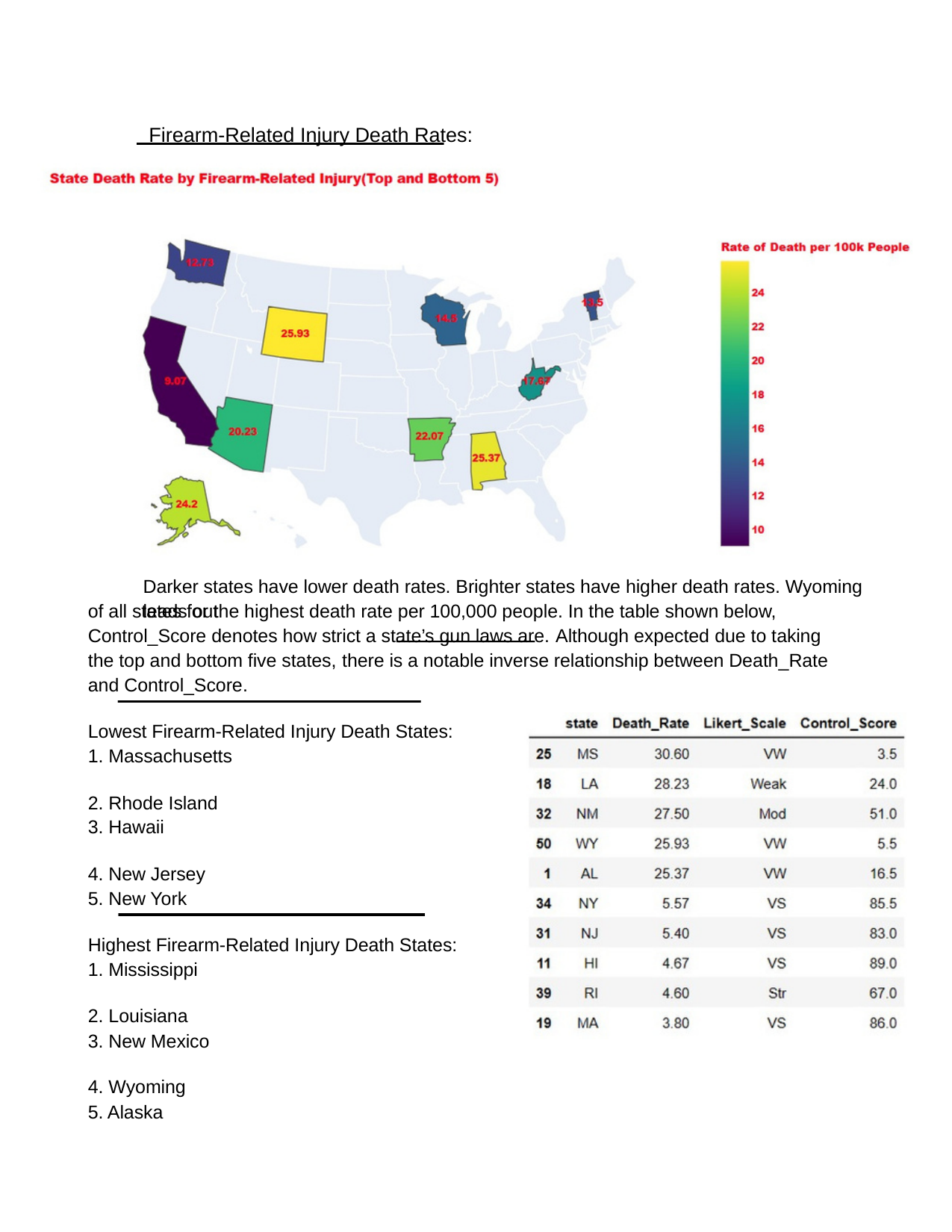

Firearm-Related Injury Death Rates:

Darker states have lower death rates. Brighter states have higher death rates. Wyoming leads out
of all states for the highest death rate per 100,000 people. In the table shown below, Control_Score denotes how strict a state’s gun laws are. Although expected due to taking the top and bottom five states, there is a notable inverse relationship between Death_Rate and Control_Score.
Lowest Firearm-Related Injury Death States:
1. Massachusetts
2. Rhode Island
3. Hawaii
4. New Jersey
5. New York
Highest Firearm-Related Injury Death States:
1. Mississippi
2. Louisiana
3. New Mexico
4. Wyoming
5. Alaska